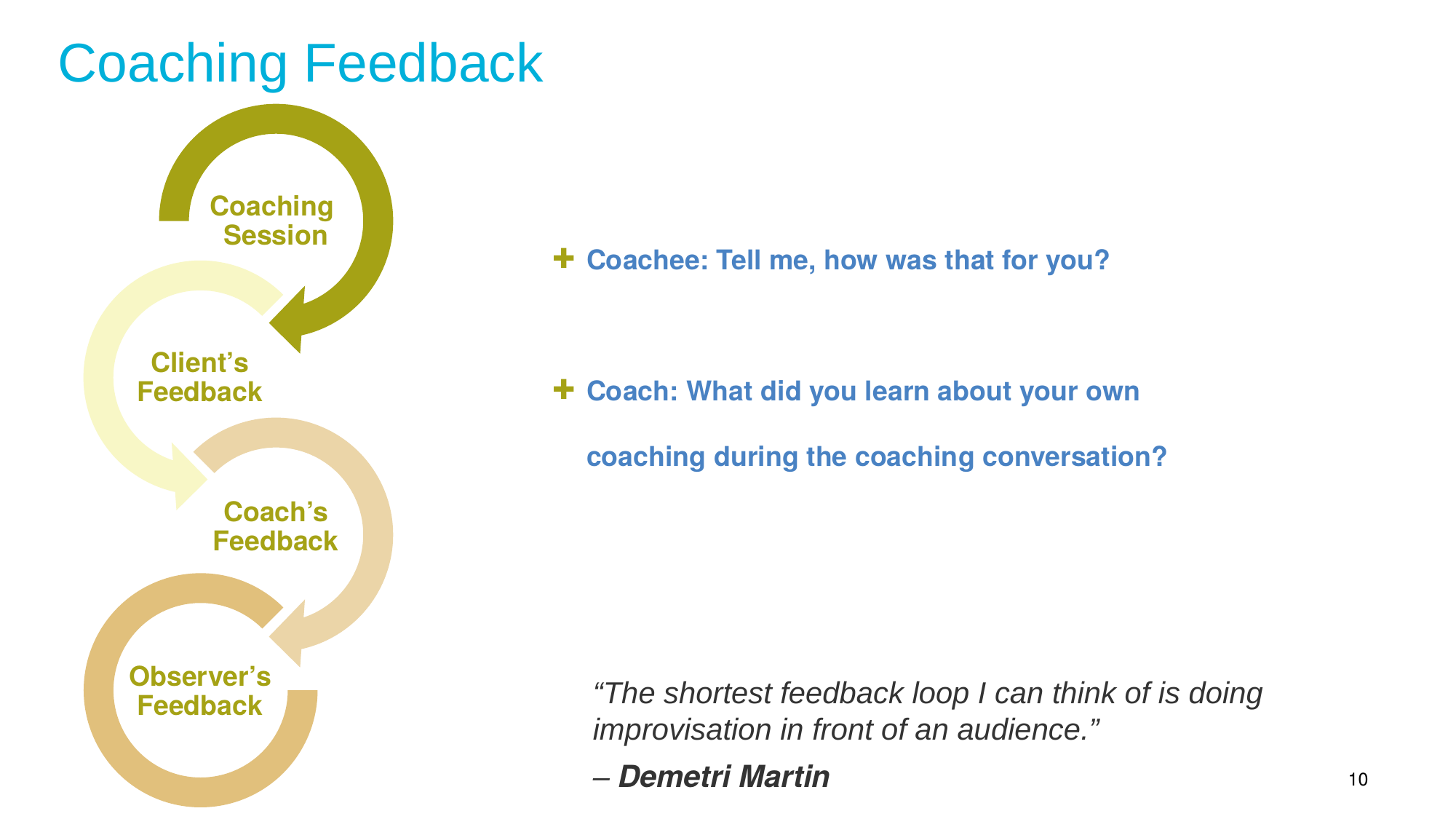

# Coaching Feedback
Coaching  Session
Client’s Feedback
Coach’s Feedback
Observer’s Feedback
Coachee: Tell me, how was that for you?

Coach: What did you learn about your own coaching during the coaching conversation?
“The shortest feedback loop I can think of is doing improvisation in front of an audience.”

– Demetri Martin
10